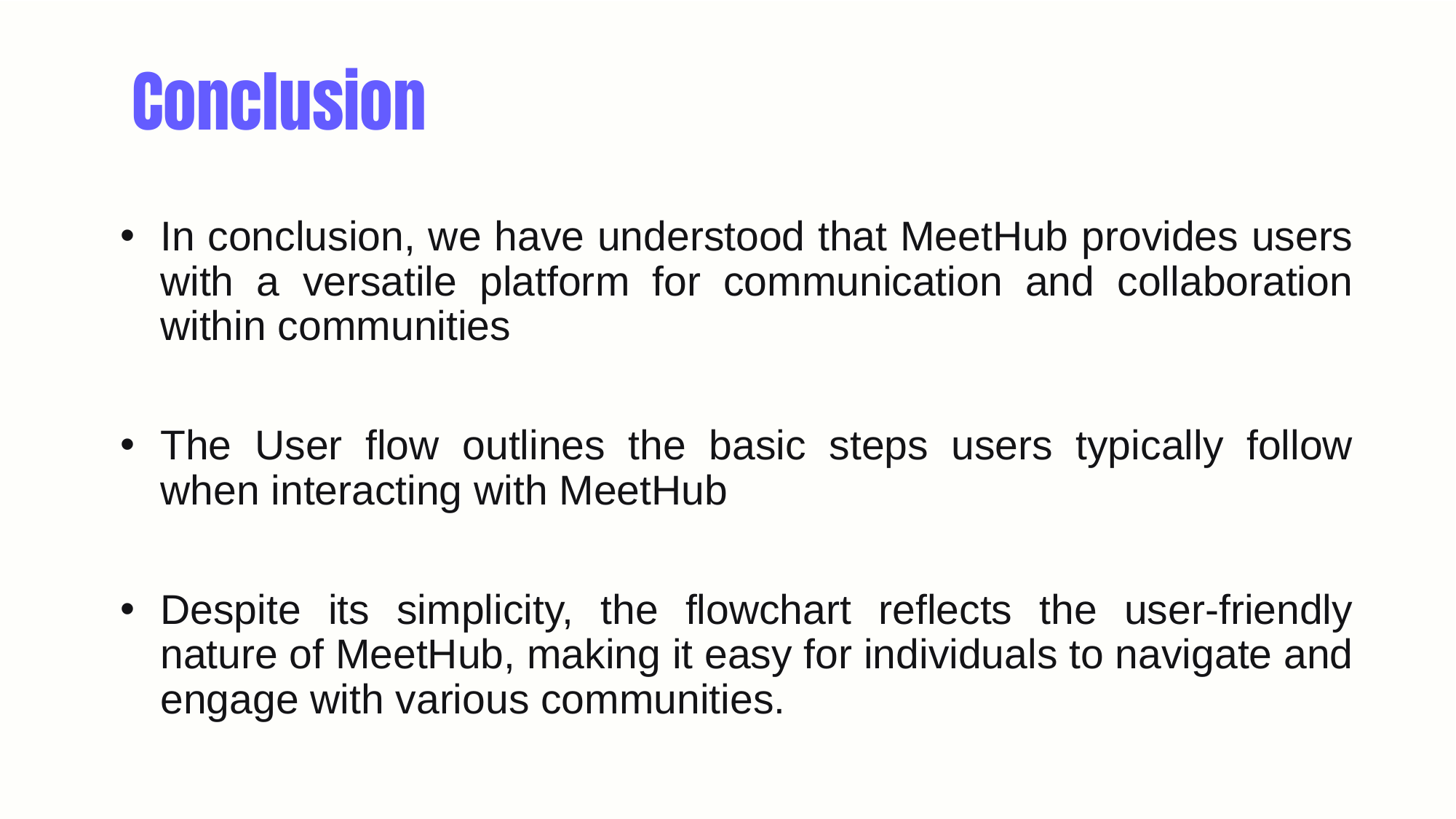

# Conclusion
In conclusion, we have understood that MeetHub provides users with a versatile platform for communication and collaboration within communities

The User flow outlines the basic steps users typically follow when interacting with MeetHub

Despite its simplicity, the flowchart reflects the user-friendly nature of MeetHub, making it easy for individuals to navigate and engage with various communities.